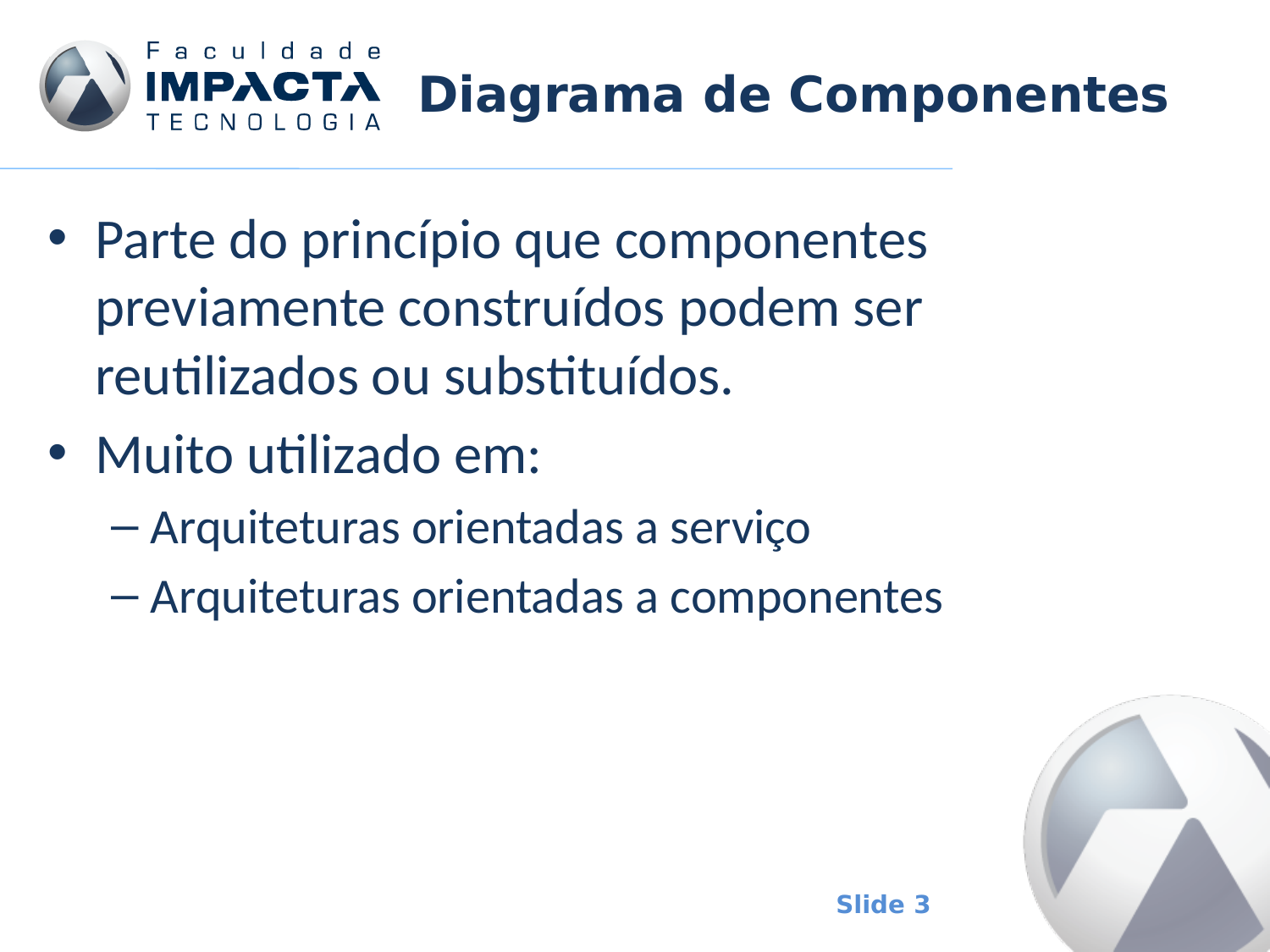

# Diagrama de Componentes
Parte do princípio que componentes previamente construídos podem ser reutilizados ou substituídos.
Muito utilizado em:
Arquiteturas orientadas a serviço
Arquiteturas orientadas a componentes